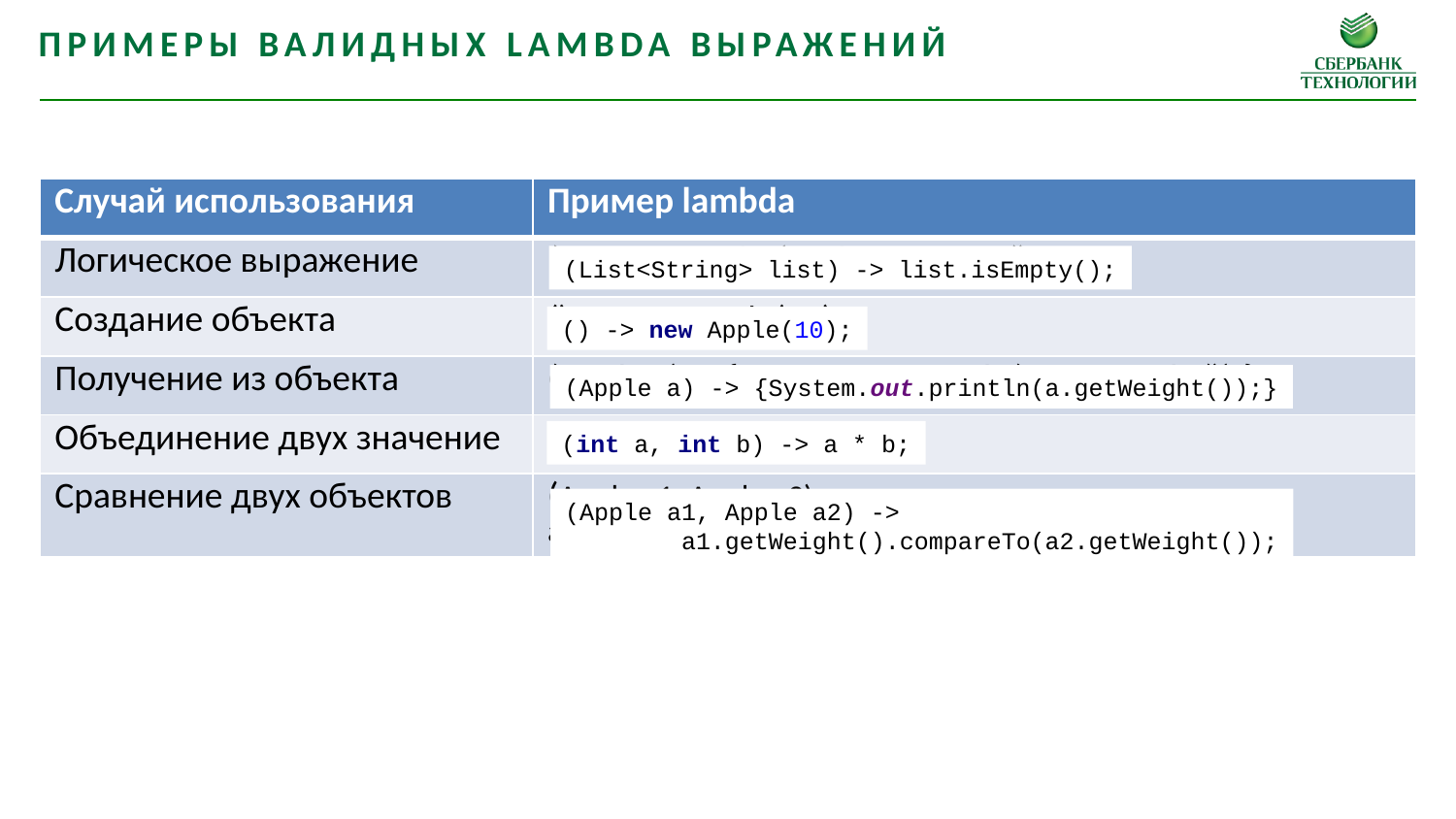

Примеры валидных lambda выражений

| Случай использования | Пример lambda |
| --- | --- |
| Логическое выражение | (List<String> list) -> list.isEmpty() |
| Создание объекта | () -> new Apple(10); |
| Получение из объекта | (Apple a) -> {System.out.println(a.getWeight());} |
| Объединение двух значение | (int a, int b) -> a \* b |
| Сравнение двух объектов | (Apple a1, Apple a2) -> a1.getWeight().compareTo(a2.getWeight()) |
(List<String> list) -> list.isEmpty();
() -> new Apple(10);
(Apple a) -> {System.out.println(a.getWeight());}
(int a, int b) -> a * b;
(Apple a1, Apple a2) ->
        a1.getWeight().compareTo(a2.getWeight());